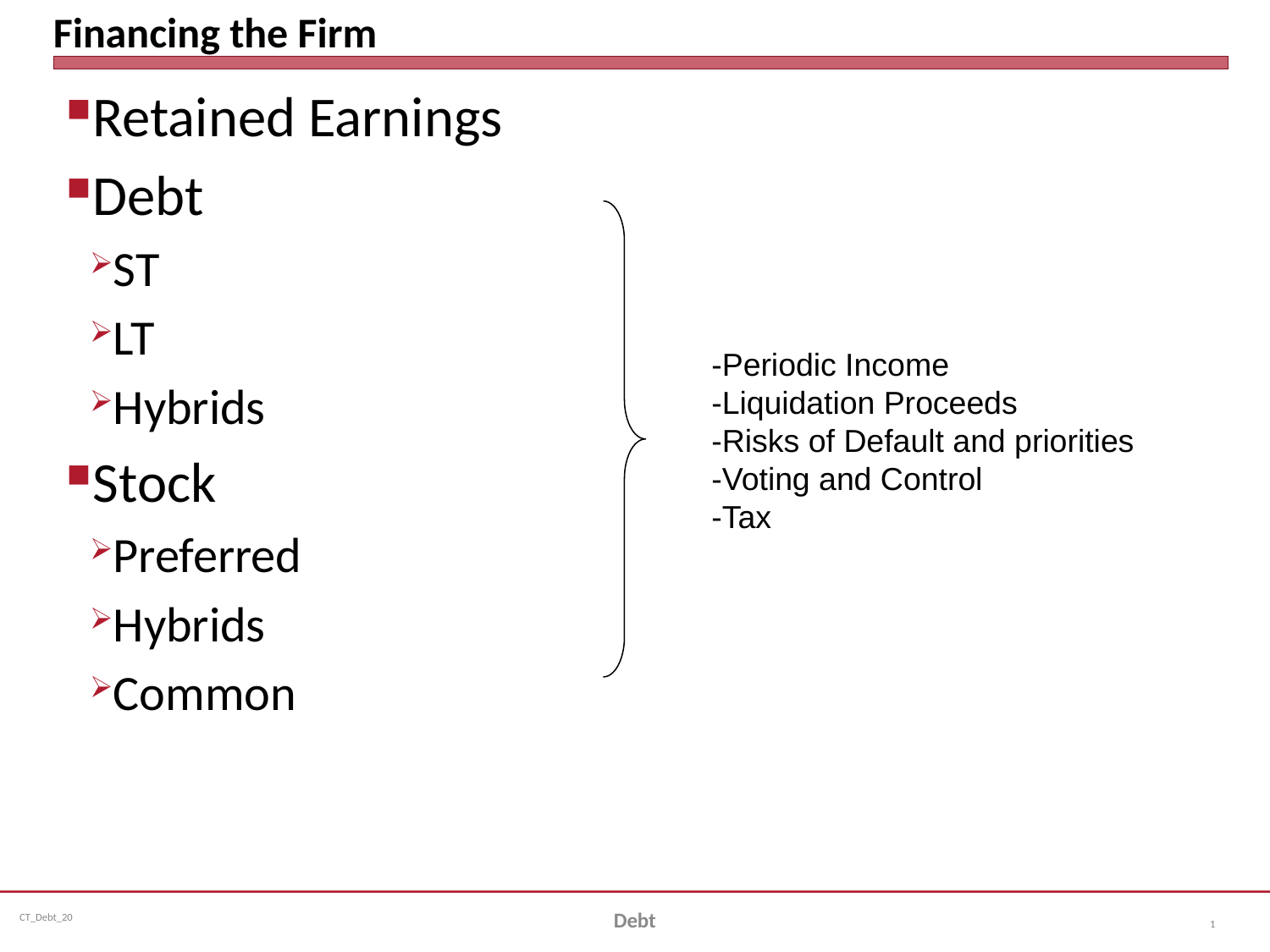

# Financing the Firm
Retained Earnings
Debt
ST
LT
Hybrids
Stock
Preferred
Hybrids
Common

-Periodic Income
-Liquidation Proceeds
-Risks of Default and priorities
-Voting and Control
-Tax
Debt
1